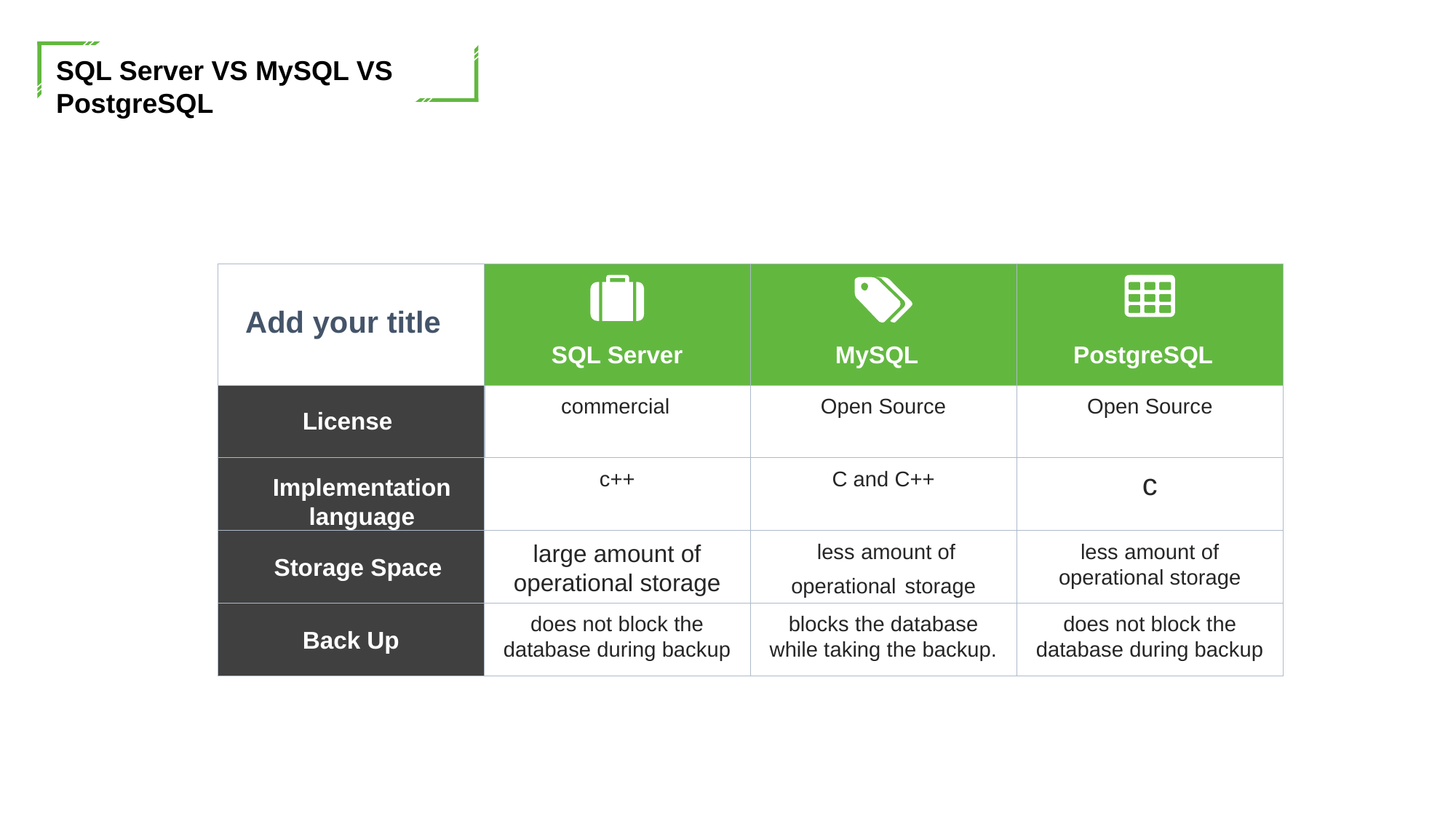

SQL Server VS MySQL VS PostgreSQL

Add your title
SQL Server
MySQL
PostgreSQL

commercial
Open Source
Open Source
License

c++
C and C++
c
Implementation language

large amount of operational storage space.
 less amount of operational storage
less amount of operational storage
Storage Space

does not block the database during backup
blocks the database while taking the backup.
does not block the database during backup
Back Up